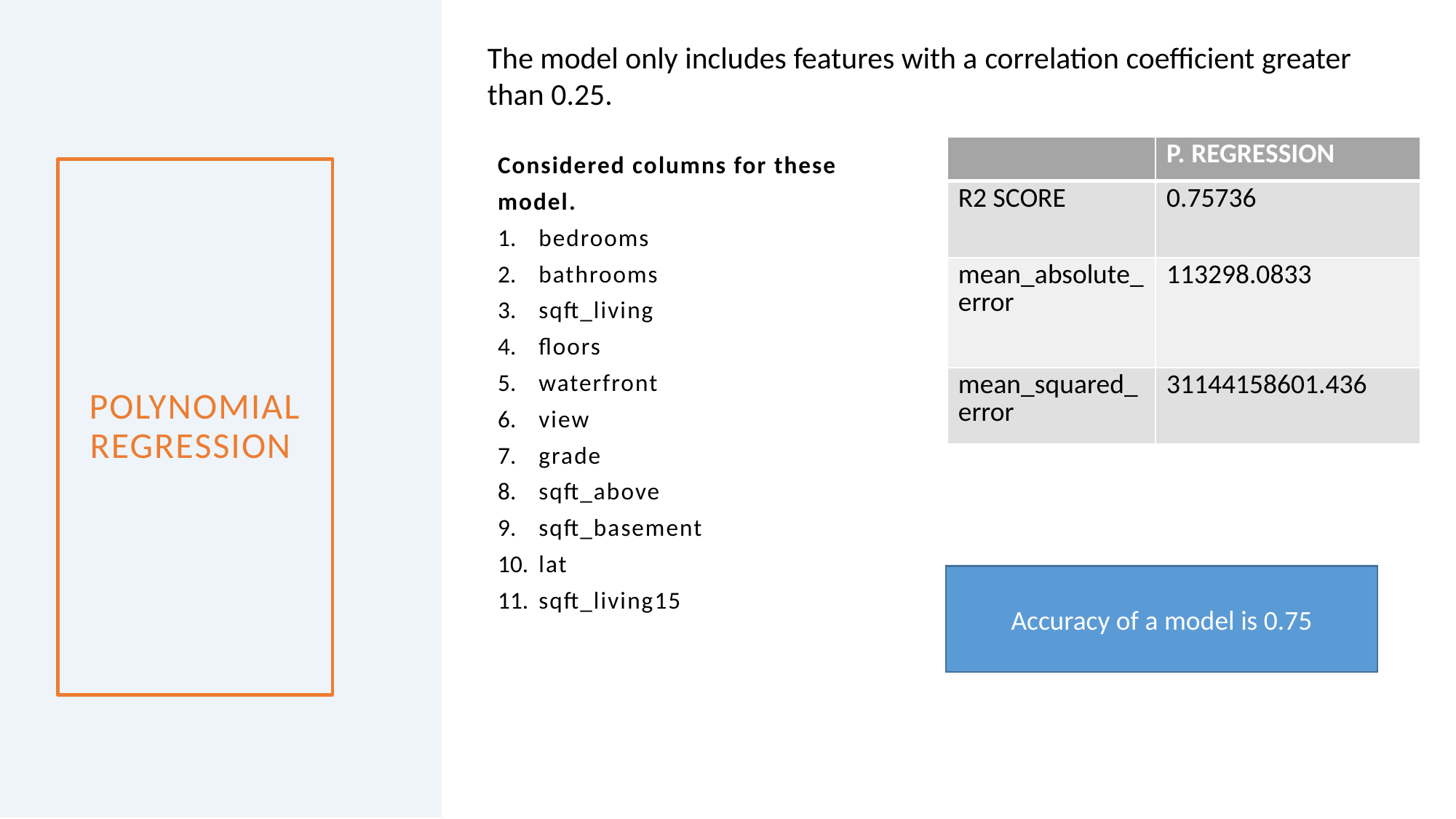

The model only includes features with a correlation coefficient greater than 0.25.
Considered columns for these model.
bedrooms
bathrooms
sqft_living
floors
waterfront
view
grade
sqft_above
sqft_basement
lat
sqft_living15
|  | P. REGRESSION |
| --- | --- |
| R2 SCORE | 0.75736 |
| mean\_absolute\_error | 113298.0833 |
| mean\_squared\_error | 31144158601.436 |
# Polynomial regression
Accuracy of a model is 0.75